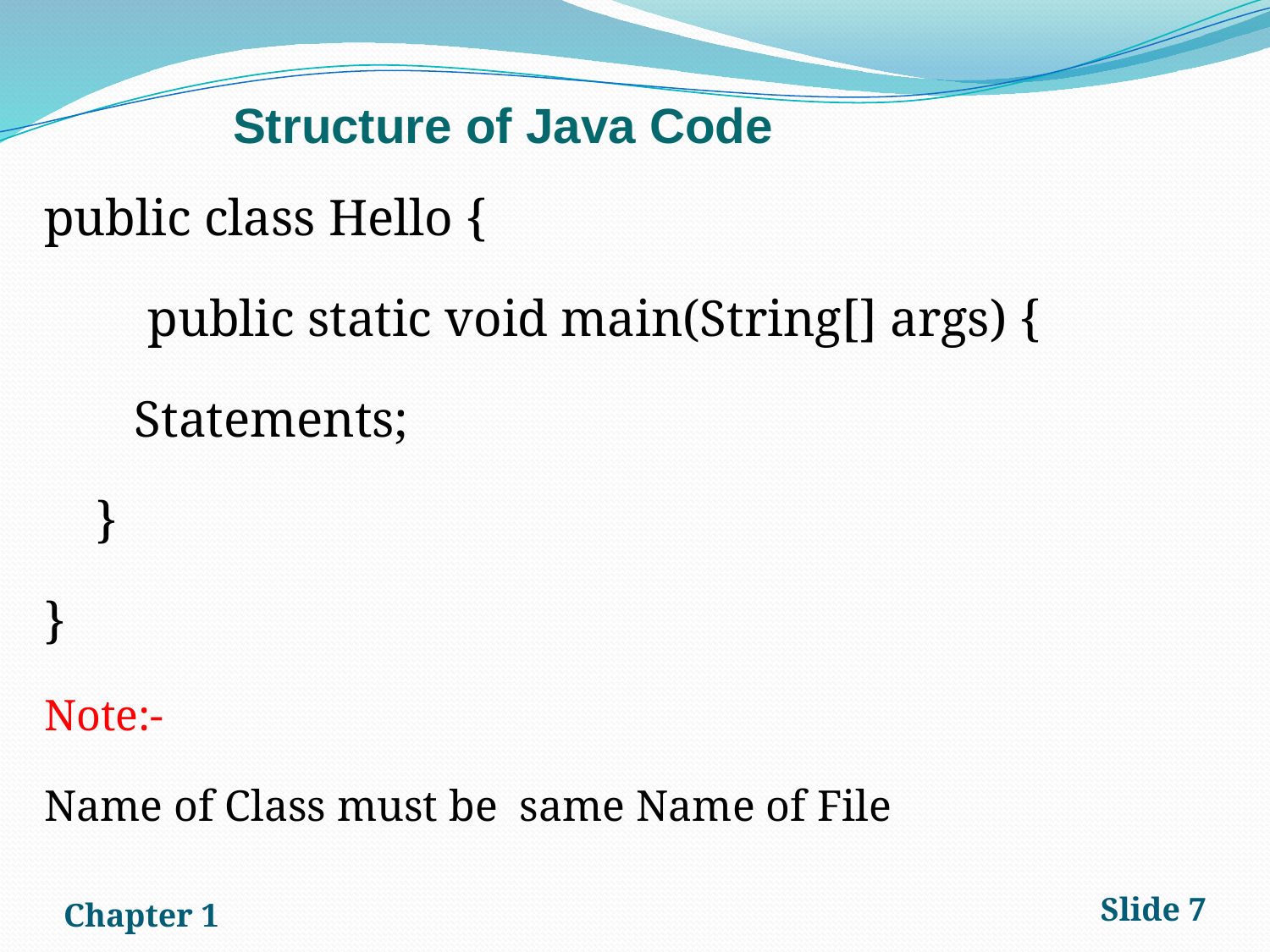

# Structure of Java Code
public class Hello {
        public static void main(String[] args) {
       Statements;
    }
}
Note:-
Name of Class must be  same Name of File

Chapter 1

Slide 7